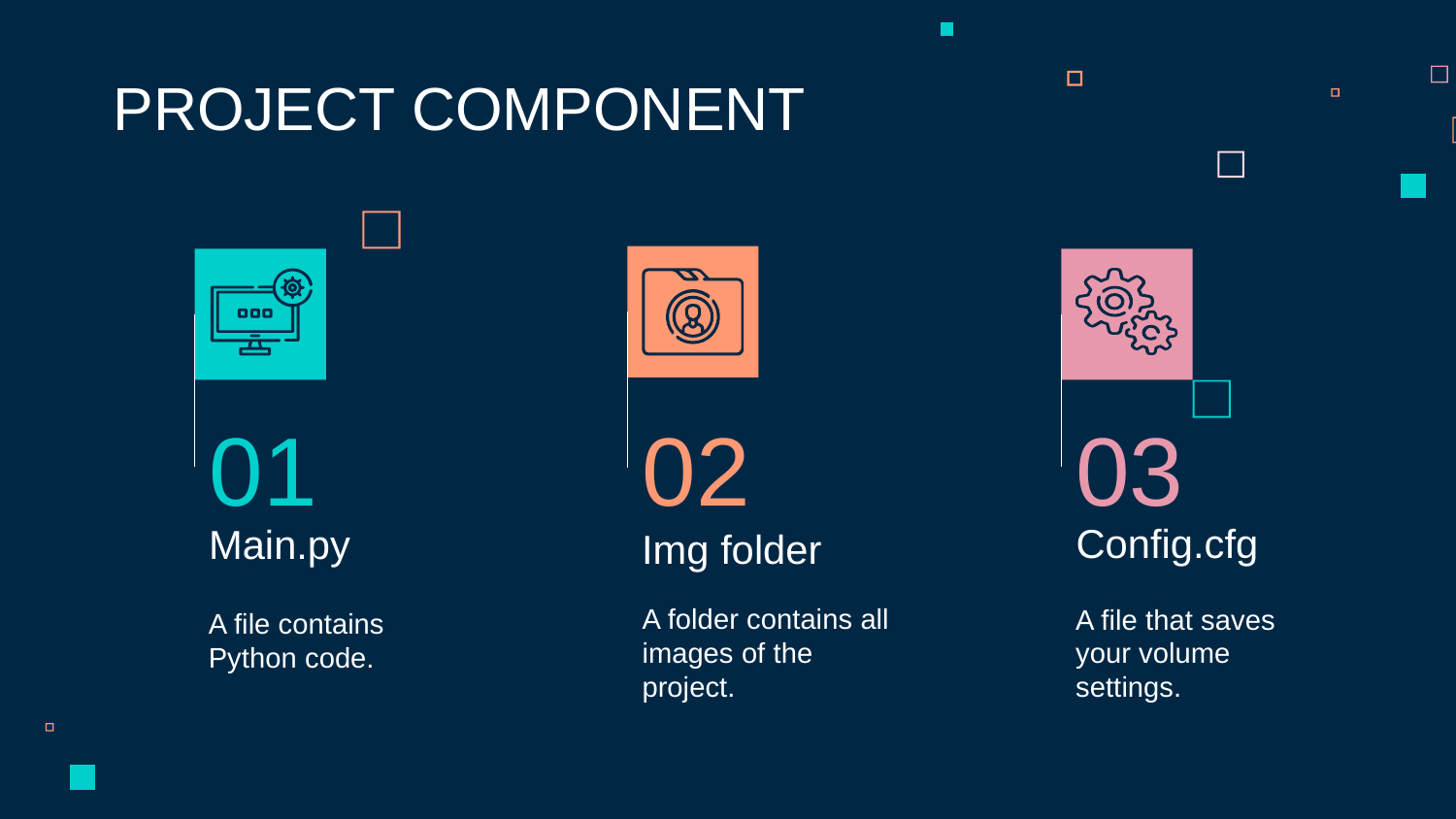

PROJECT COMPONENT

01
02
03
Config.cfg
# Main.py
Img folder
A folder contains all images of the project.
A file that saves your volume settings.
A file contains Python code.